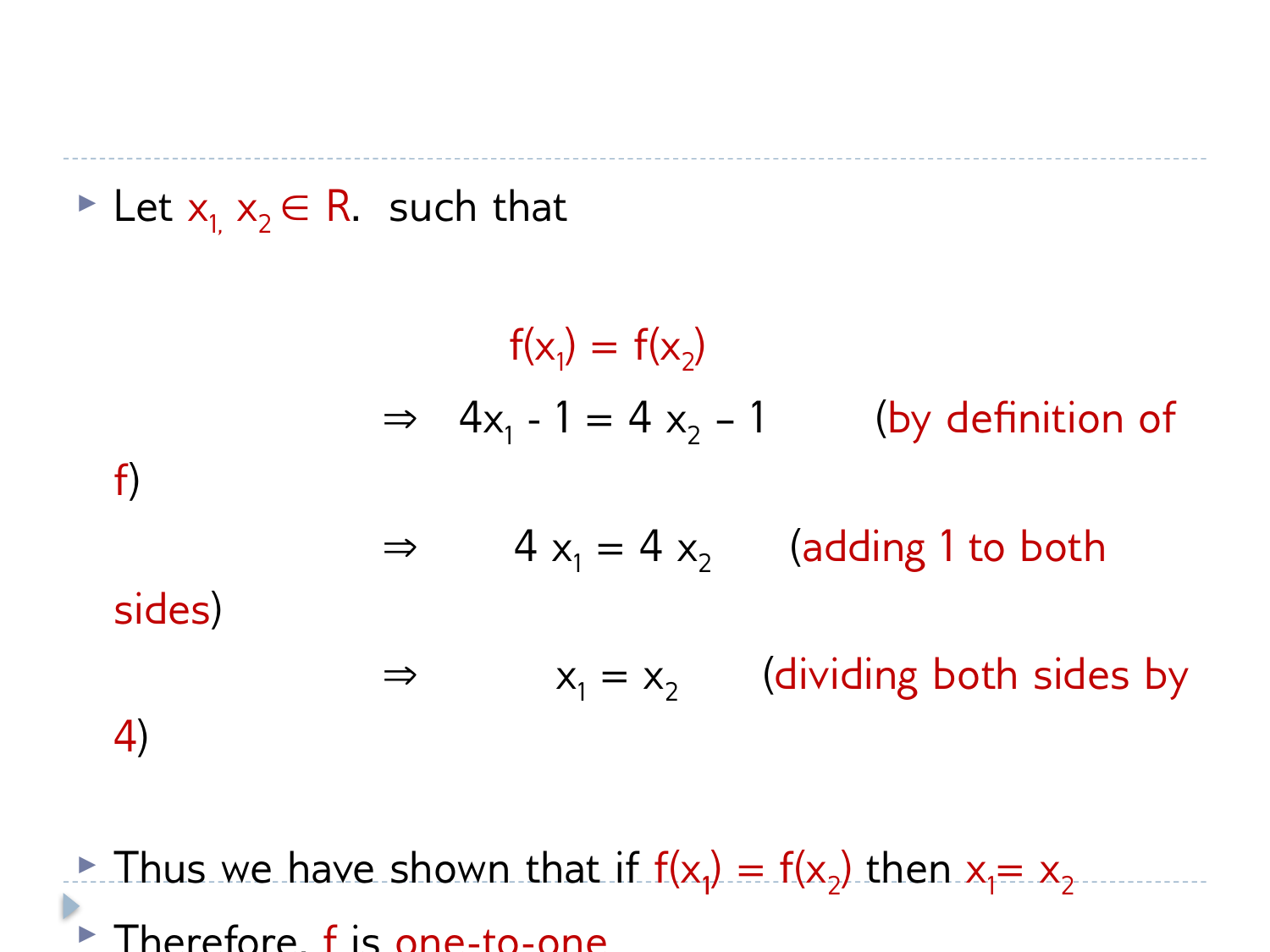

#
Let x1, x2 ∈ R.  such that

				 f(x1) = f(x2)
			 ⇒   4x1 - 1 = 4 x2 – 1	(by definition of f)
			 ⇒       4 x1 = 4 x2	   (adding 1 to both sides)
			 ⇒          x1 = x2 	 (dividing both sides by 4)

Thus we have shown that if f(x1) = f(x2) then x1= x2
Therefore, f is one-to-one